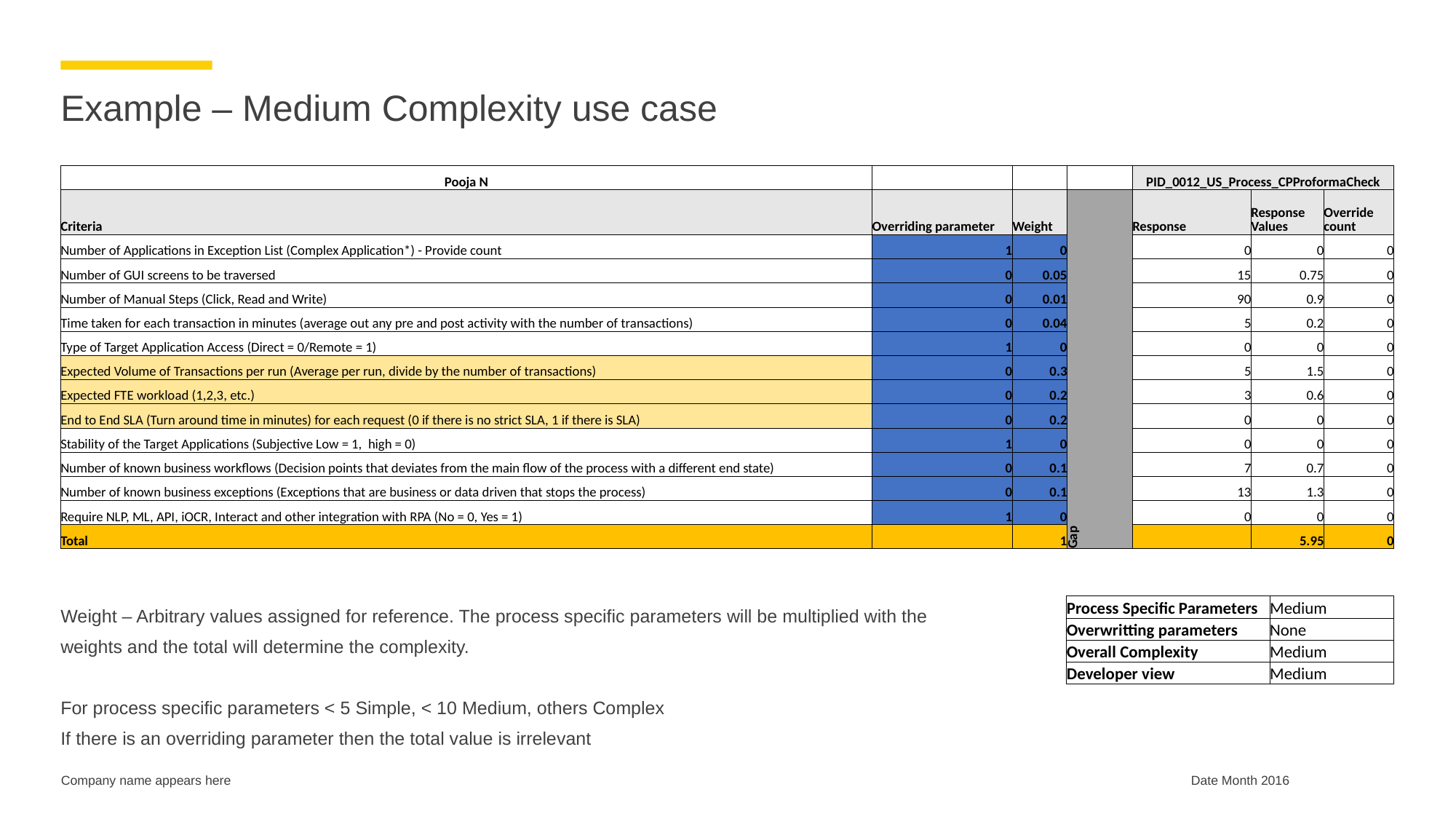

# Example – Medium Complexity use case
| Pooja N |  |  |  | PID\_0012\_US\_Process\_CPProformaCheck |  |  |
| --- | --- | --- | --- | --- | --- | --- |
| Criteria | Overriding parameter | Weight | Gap | Response | Response Values | Override count |
| Number of Applications in Exception List (Complex Application\*) - Provide count | 1 | 0 |  | 0 | 0 | 0 |
| Number of GUI screens to be traversed | 0 | 0.05 |  | 15 | 0.75 | 0 |
| Number of Manual Steps (Click, Read and Write) | 0 | 0.01 |  | 90 | 0.9 | 0 |
| Time taken for each transaction in minutes (average out any pre and post activity with the number of transactions) | 0 | 0.04 |  | 5 | 0.2 | 0 |
| Type of Target Application Access (Direct = 0/Remote = 1) | 1 | 0 |  | 0 | 0 | 0 |
| Expected Volume of Transactions per run (Average per run, divide by the number of transactions) | 0 | 0.3 |  | 5 | 1.5 | 0 |
| Expected FTE workload (1,2,3, etc.) | 0 | 0.2 |  | 3 | 0.6 | 0 |
| End to End SLA (Turn around time in minutes) for each request (0 if there is no strict SLA, 1 if there is SLA) | 0 | 0.2 |  | 0 | 0 | 0 |
| Stability of the Target Applications (Subjective Low = 1, high = 0) | 1 | 0 |  | 0 | 0 | 0 |
| Number of known business workflows (Decision points that deviates from the main flow of the process with a different end state) | 0 | 0.1 |  | 7 | 0.7 | 0 |
| Number of known business exceptions (Exceptions that are business or data driven that stops the process) | 0 | 0.1 |  | 13 | 1.3 | 0 |
| Require NLP, ML, API, iOCR, Interact and other integration with RPA (No = 0, Yes = 1) | 1 | 0 |  | 0 | 0 | 0 |
| Total |  | 1 |  |  | 5.95 | 0 |
Weight – Arbitrary values assigned for reference. The process specific parameters will be multiplied with the weights and the total will determine the complexity.

For process specific parameters < 5 Simple, < 10 Medium, others Complex
If there is an overriding parameter then the total value is irrelevant
| Process Specific Parameters | Medium |
| --- | --- |
| Overwritting parameters | None |
| Overall Complexity | Medium |
| Developer view | Medium |
Date Month 2016